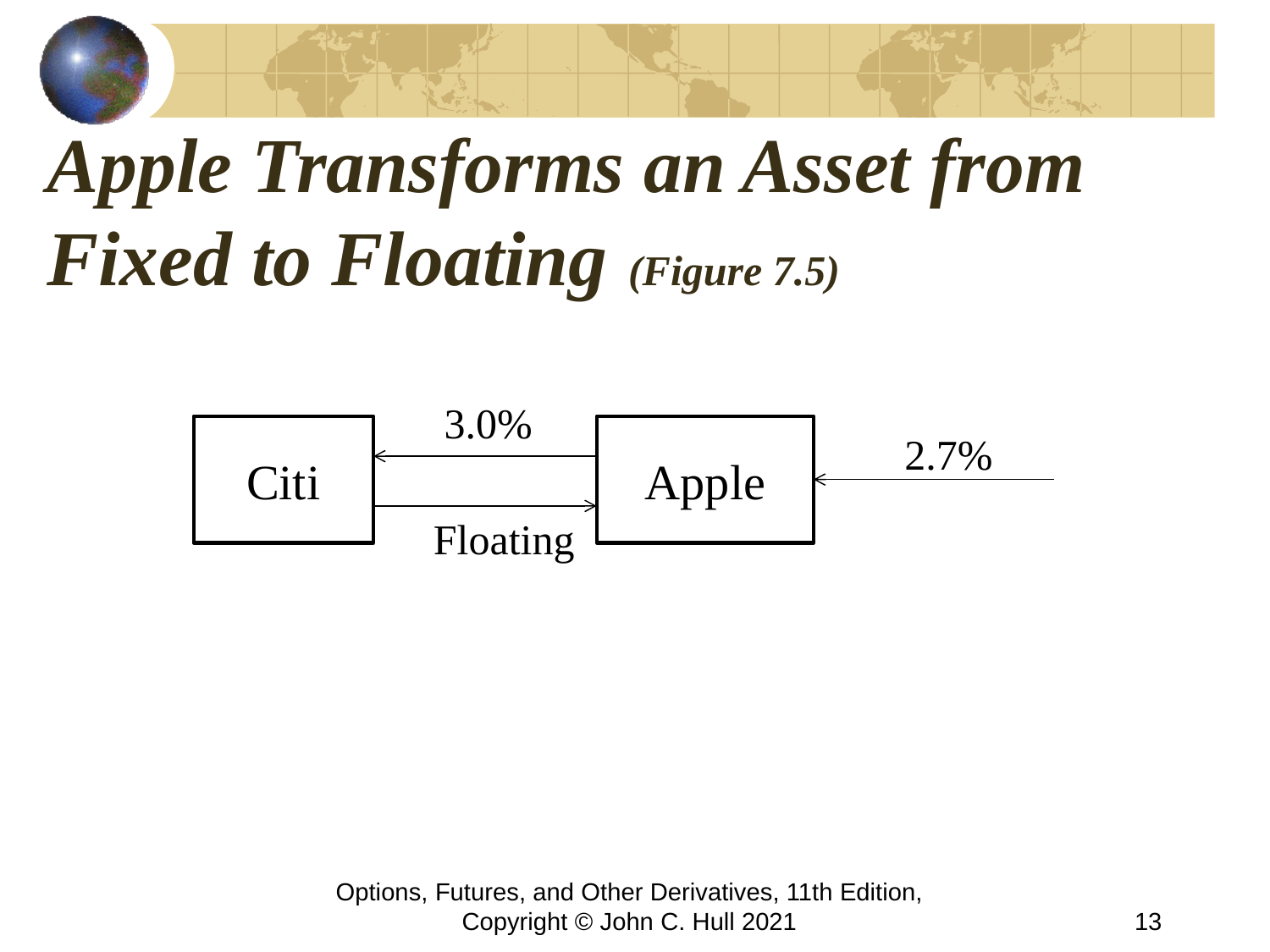

# Apple Transforms an Asset from Fixed to Floating (Figure 7.5)
3.0%
Citi
Apple
2.7%
Floating
Options, Futures, and Other Derivatives, 11th Edition, Copyright © John C. Hull 2021
13